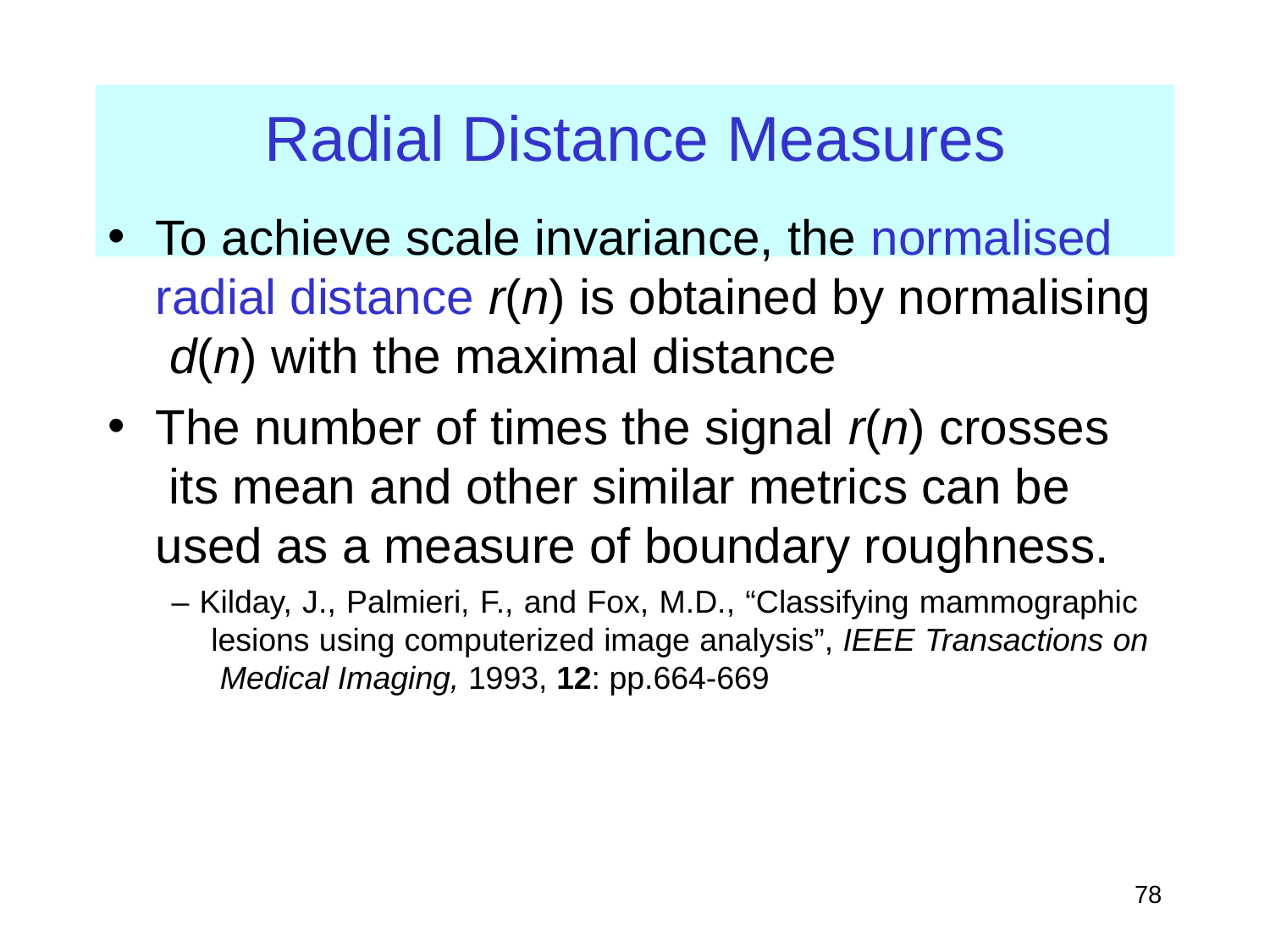

# Radial Distance Measures
To achieve scale invariance, the normalised  radial distance r(n) is obtained by normalising  d(n) with the maximal distance
The number of times the signal r(n) crosses  its mean and other similar metrics can be  used as a measure of boundary roughness.
– Kilday, J., Palmieri, F., and Fox, M.D., “Classifying mammographic  lesions using computerized image analysis”, IEEE Transactions on  Medical Imaging, 1993, 12: pp.664-669
78